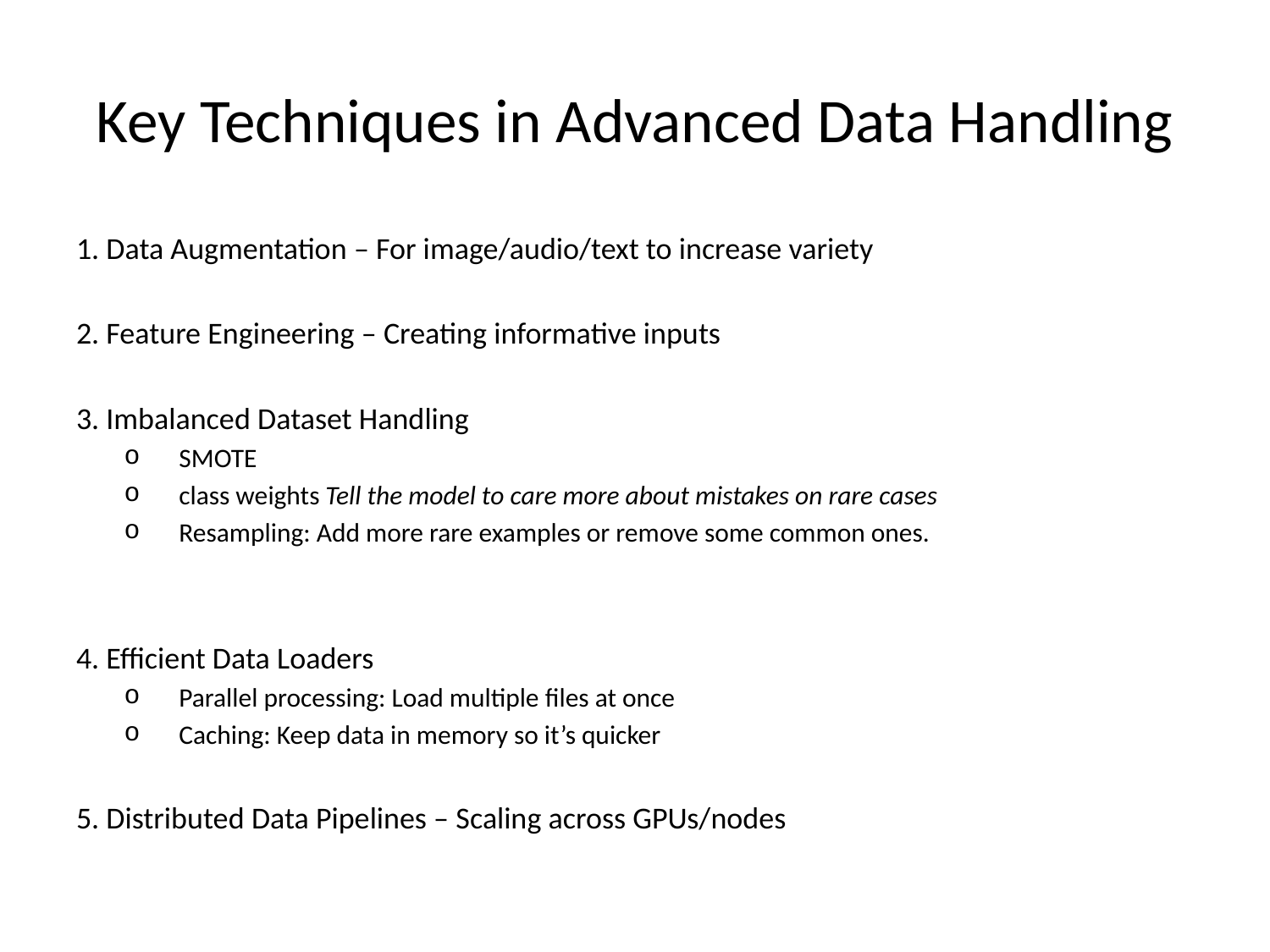

# Key Techniques in Advanced Data Handling
1. Data Augmentation – For image/audio/text to increase variety

2. Feature Engineering – Creating informative inputs

3. Imbalanced Dataset Handling
SMOTE
class weights Tell the model to care more about mistakes on rare cases
Resampling: Add more rare examples or remove some common ones.

4. Efficient Data Loaders
Parallel processing: Load multiple files at once
Caching: Keep data in memory so it’s quicker

5. Distributed Data Pipelines – Scaling across GPUs/nodes